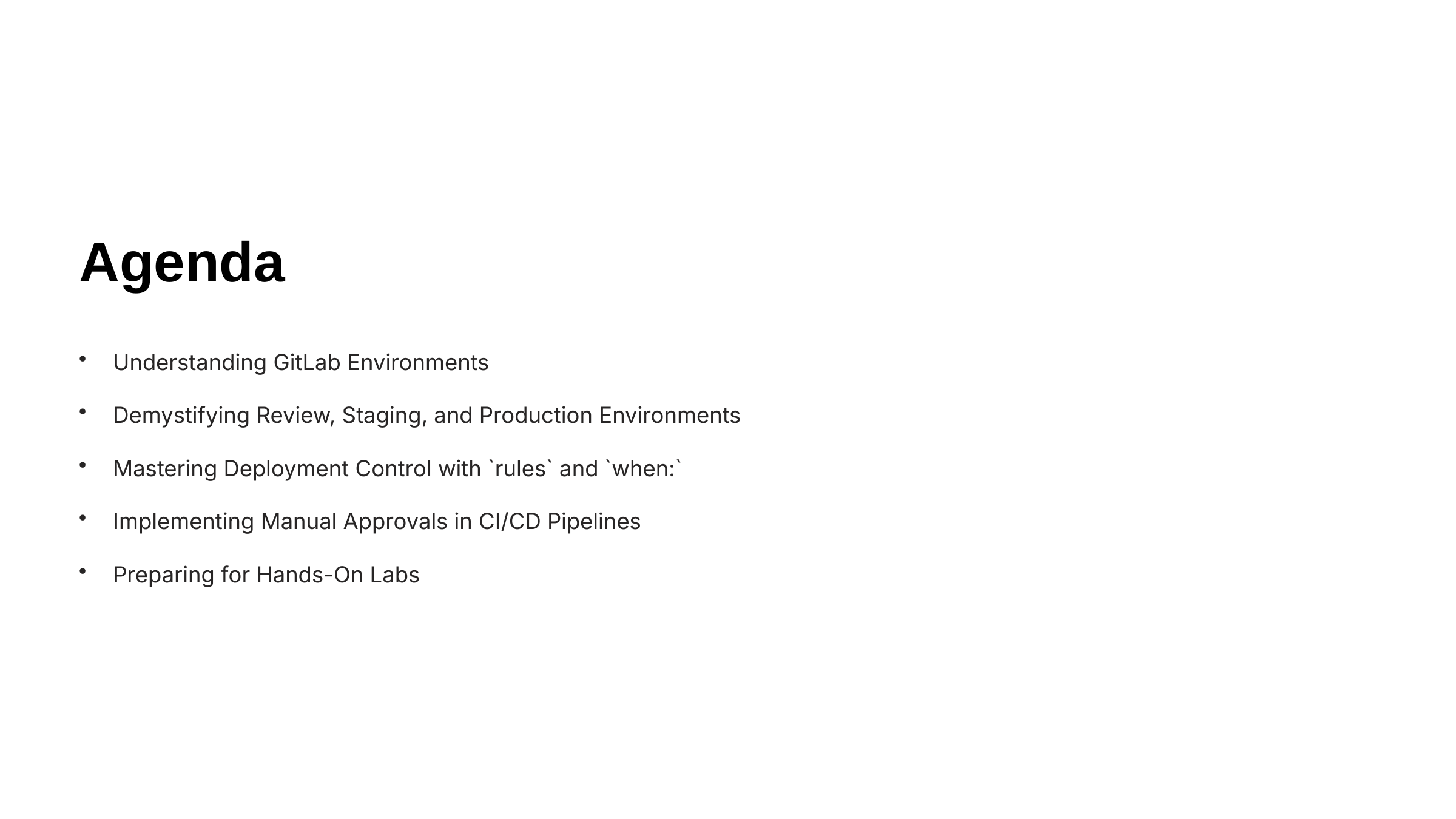

Agenda
Understanding GitLab Environments
Demystifying Review, Staging, and Production Environments
Mastering Deployment Control with `rules` and `when:`
Implementing Manual Approvals in CI/CD Pipelines
Preparing for Hands-On Labs